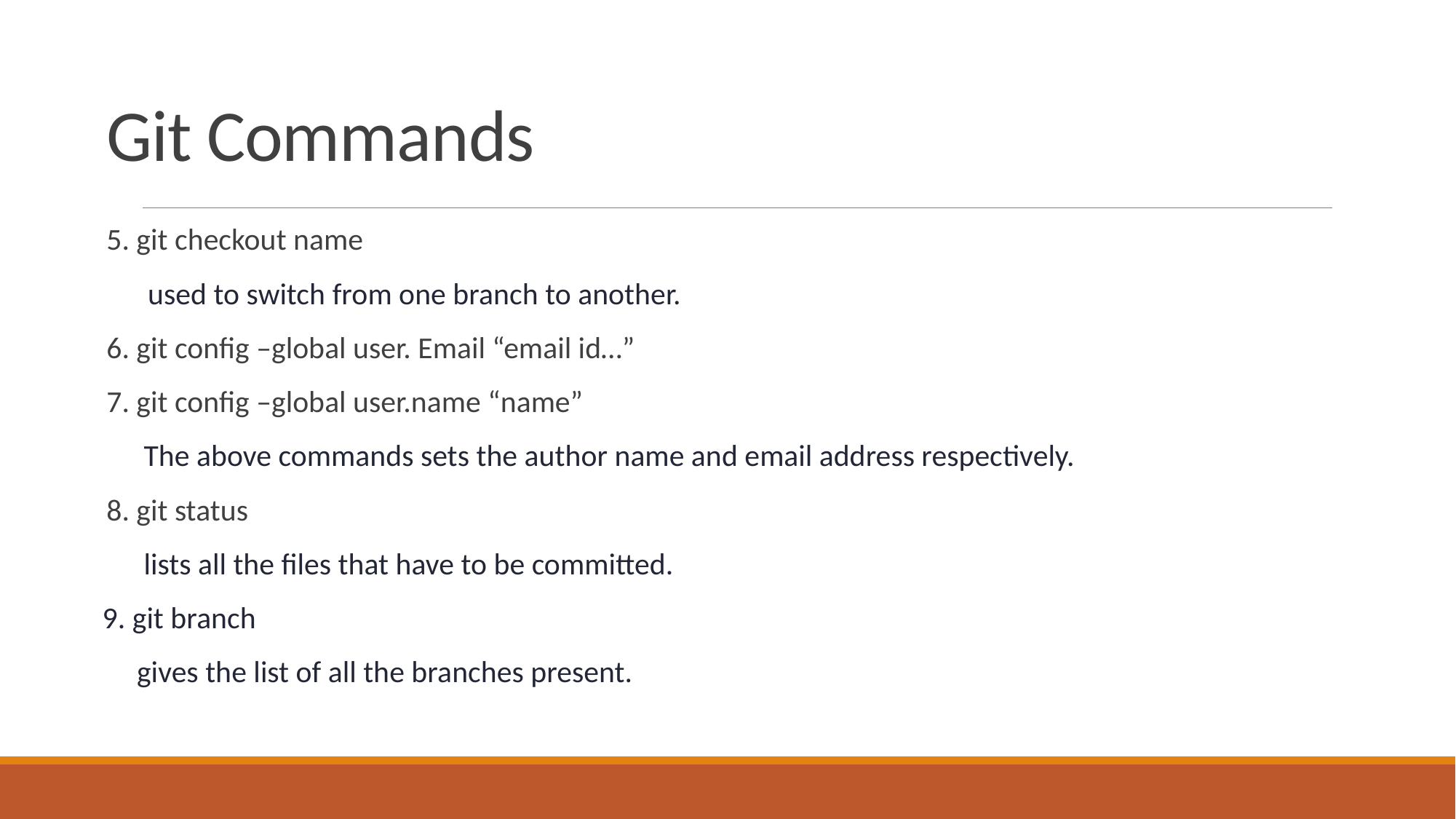

# Git Commands
5. git checkout name
      used to switch from one branch to another.
6. git config –global user. Email “email id…”
7. git config –global user.name “name”
       The above commands sets the author name and email address respectively.
8. git status
       lists all the files that have to be committed.
 9. git branch
      gives the list of all the branches present.